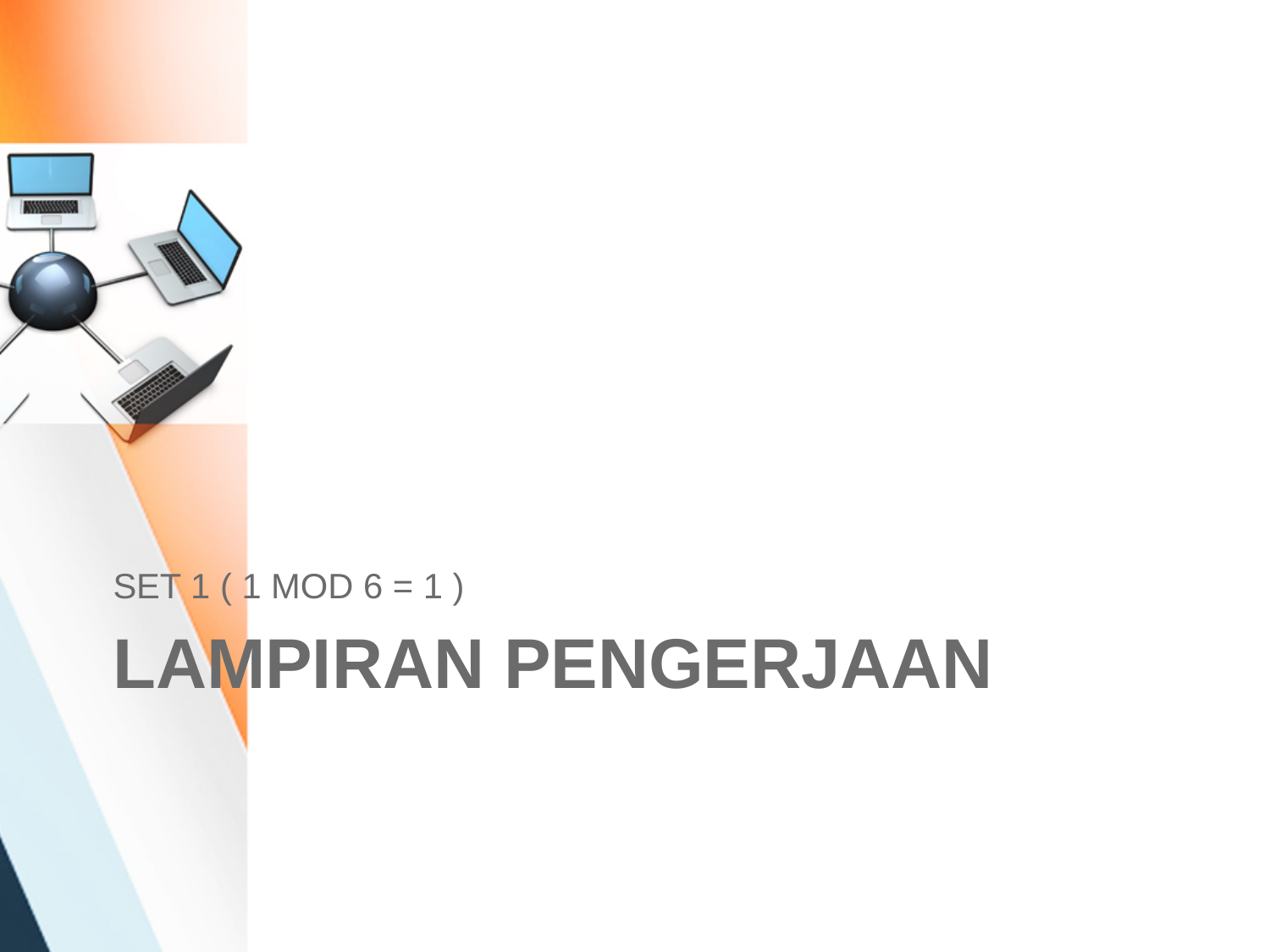

SET 1 ( 1 MOD 6 = 1 )
# Lampiran pengerjaan